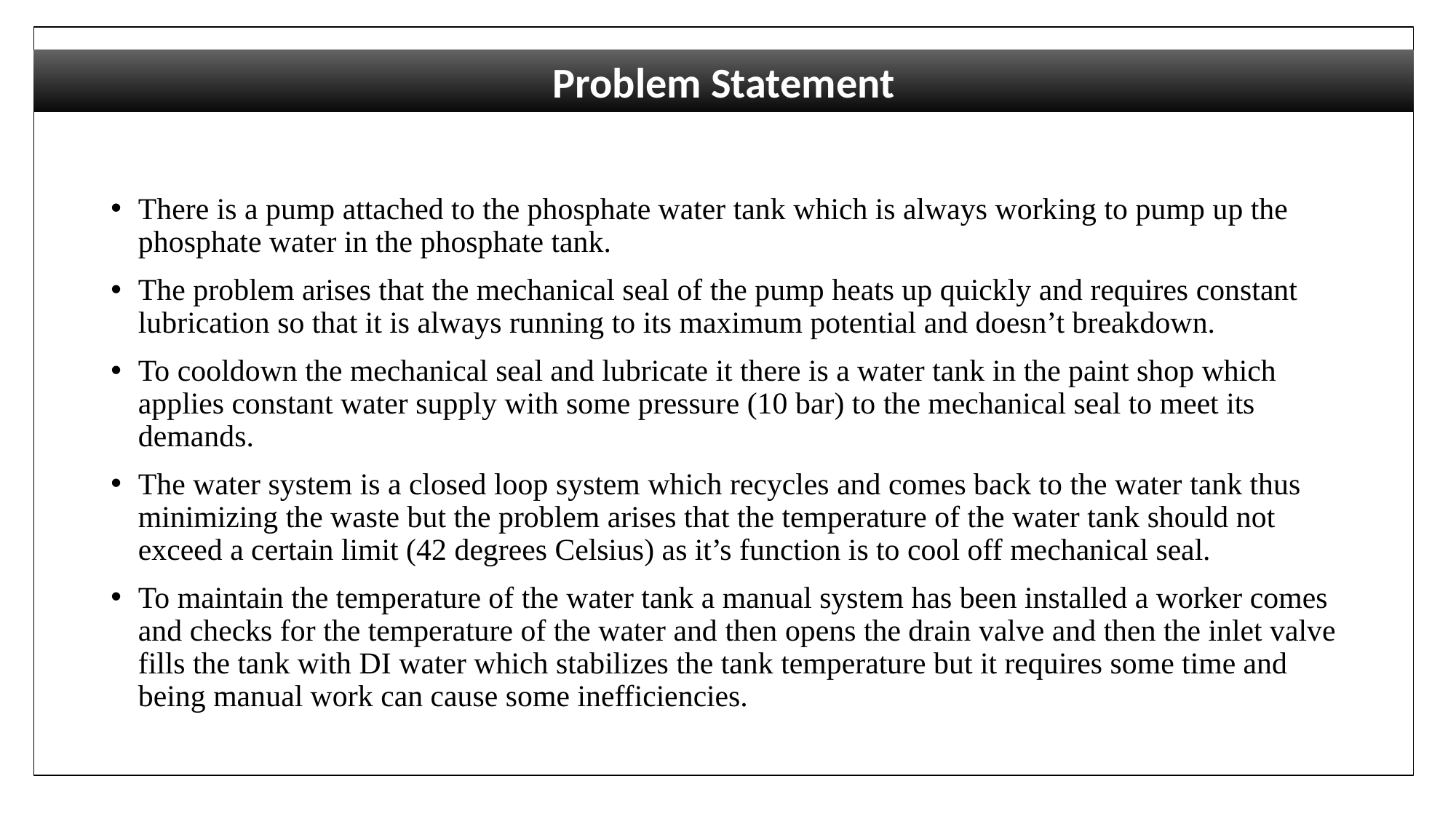

Problem Statement
There is a pump attached to the phosphate water tank which is always working to pump up the phosphate water in the phosphate tank.
The problem arises that the mechanical seal of the pump heats up quickly and requires constant lubrication so that it is always running to its maximum potential and doesn’t breakdown.
To cooldown the mechanical seal and lubricate it there is a water tank in the paint shop which applies constant water supply with some pressure (10 bar) to the mechanical seal to meet its demands.
The water system is a closed loop system which recycles and comes back to the water tank thus minimizing the waste but the problem arises that the temperature of the water tank should not exceed a certain limit (42 degrees Celsius) as it’s function is to cool off mechanical seal.
To maintain the temperature of the water tank a manual system has been installed a worker comes and checks for the temperature of the water and then opens the drain valve and then the inlet valve fills the tank with DI water which stabilizes the tank temperature but it requires some time and being manual work can cause some inefficiencies.